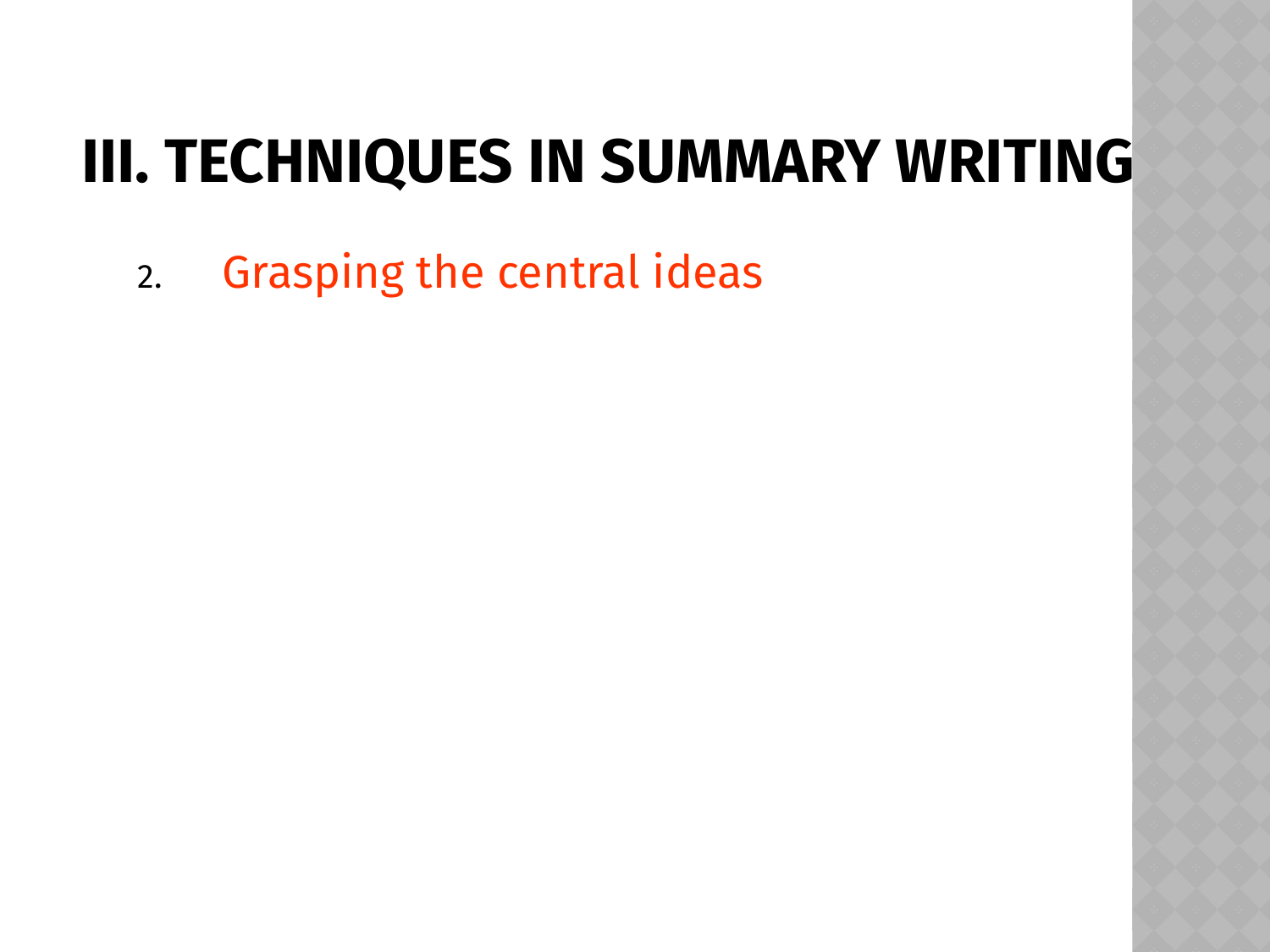

# III. Techniques in summary writing
Grasping the central ideas